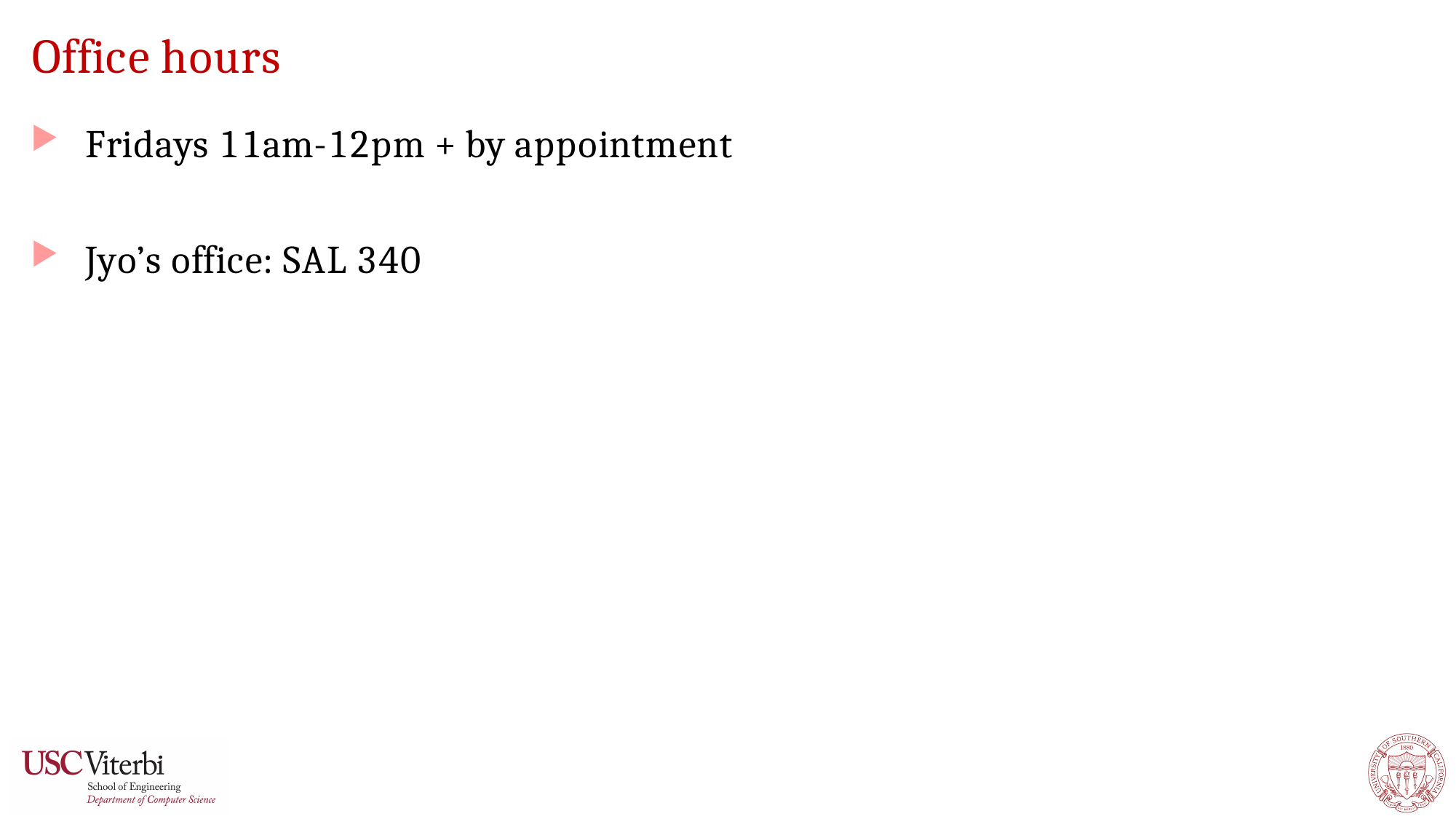

# Office hours
Fridays 11am-12pm + by appointment

Jyo’s office: SAL 340
19